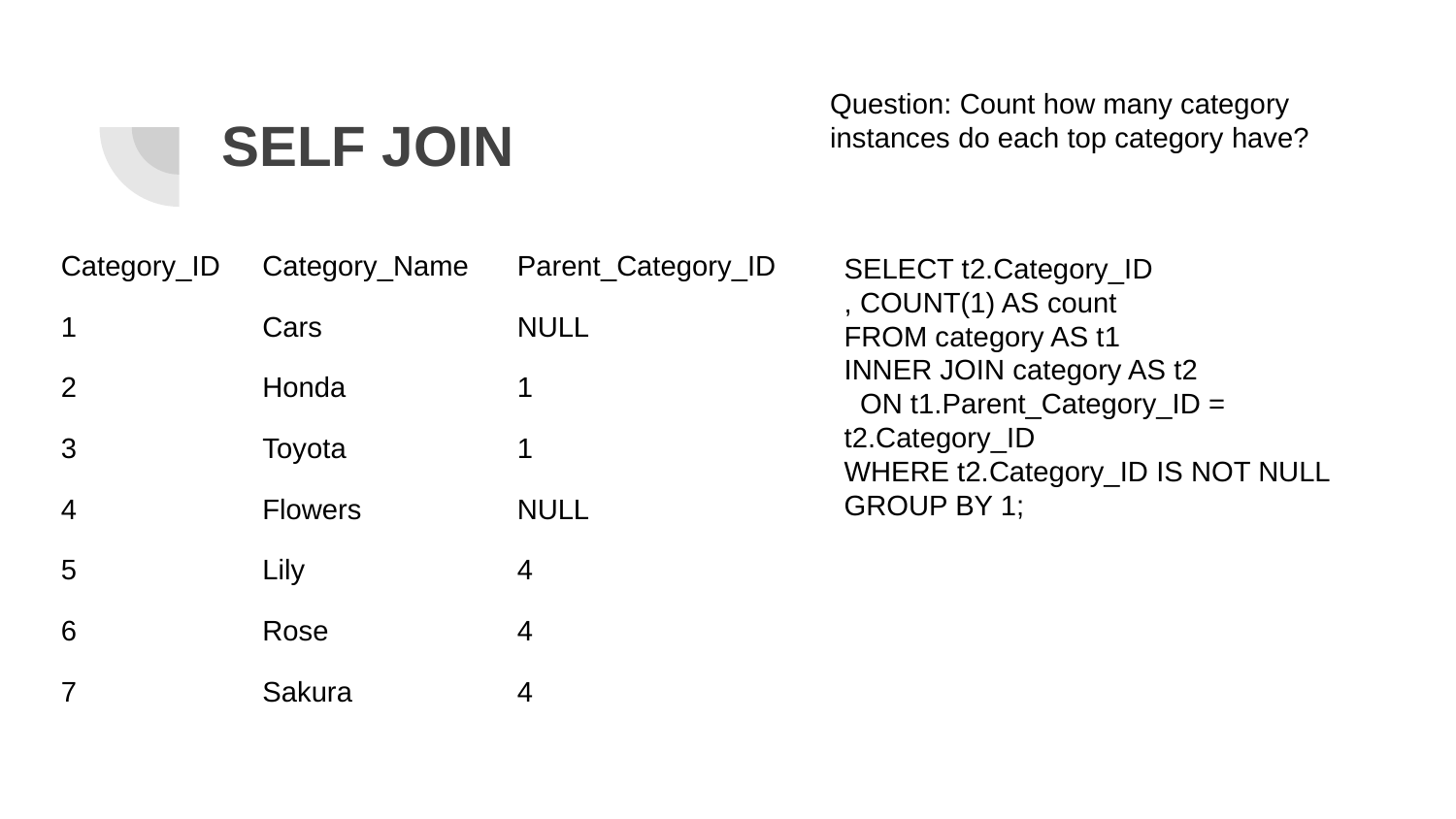

Question: Count how many category instances do each top category have?
# SELF JOIN
| Category\_ID | Category\_Name | Parent\_Category\_ID |
| --- | --- | --- |
| 1 | Cars | NULL |
| 2 | Honda | 1 |
| 3 | Toyota | 1 |
| 4 | Flowers | NULL |
| 5 | Lily | 4 |
| 6 | Rose | 4 |
| 7 | Sakura | 4 |
SELECT t2.Category_ID
, COUNT(1) AS count
FROM category AS t1
INNER JOIN category AS t2
  ON t1.Parent_Category_ID = t2.Category_ID
WHERE t2.Category_ID IS NOT NULL
GROUP BY 1;